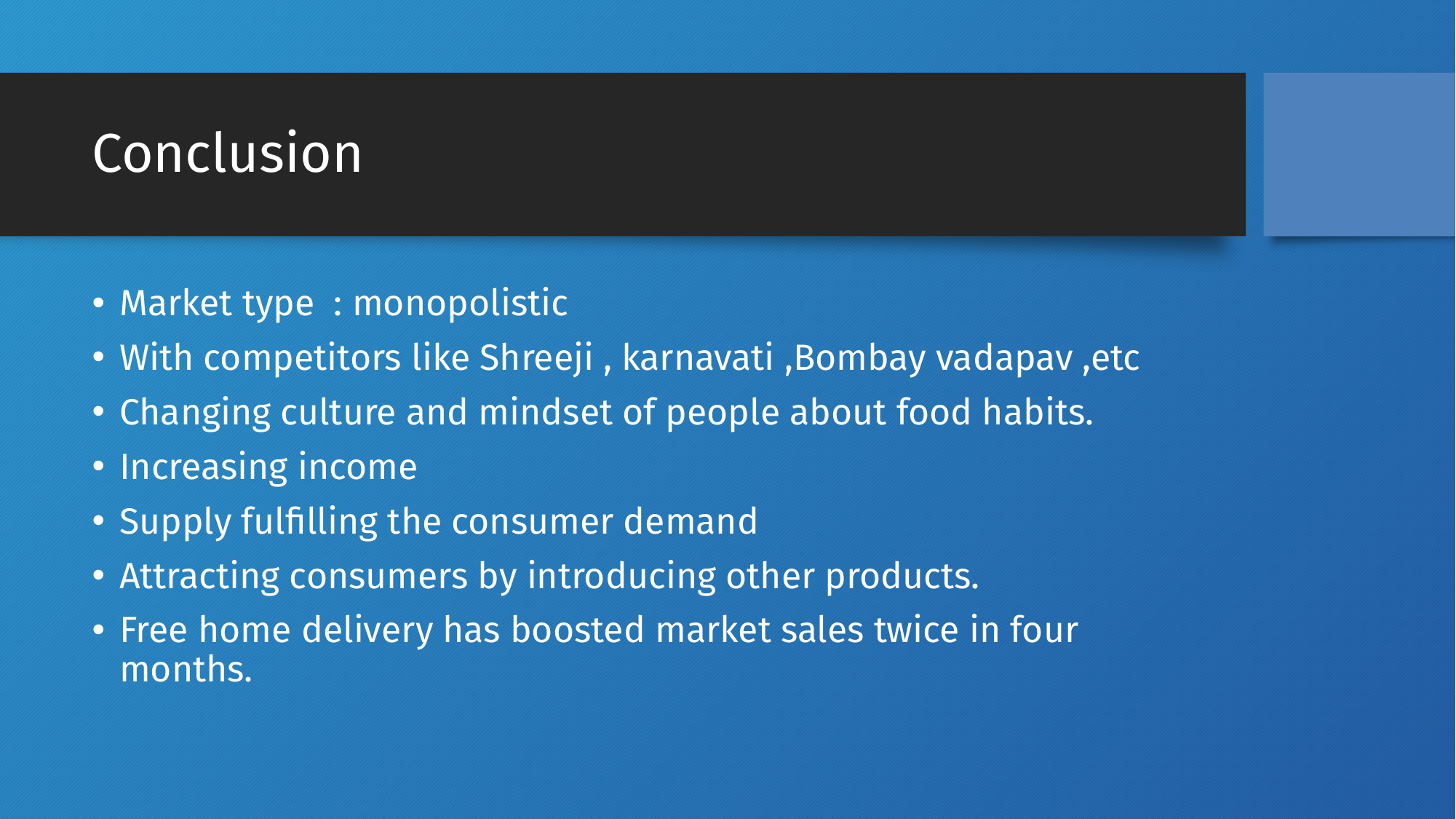

# Conclusion
Market type  : monopolistic
With competitors like Shreeji , karnavati ,Bombay vadapav ,etc
Changing culture and mindset of people about food habits.
Increasing income
Supply fulfilling the consumer demand
Attracting consumers by introducing other products.
Free home delivery has boosted market sales twice in four months.